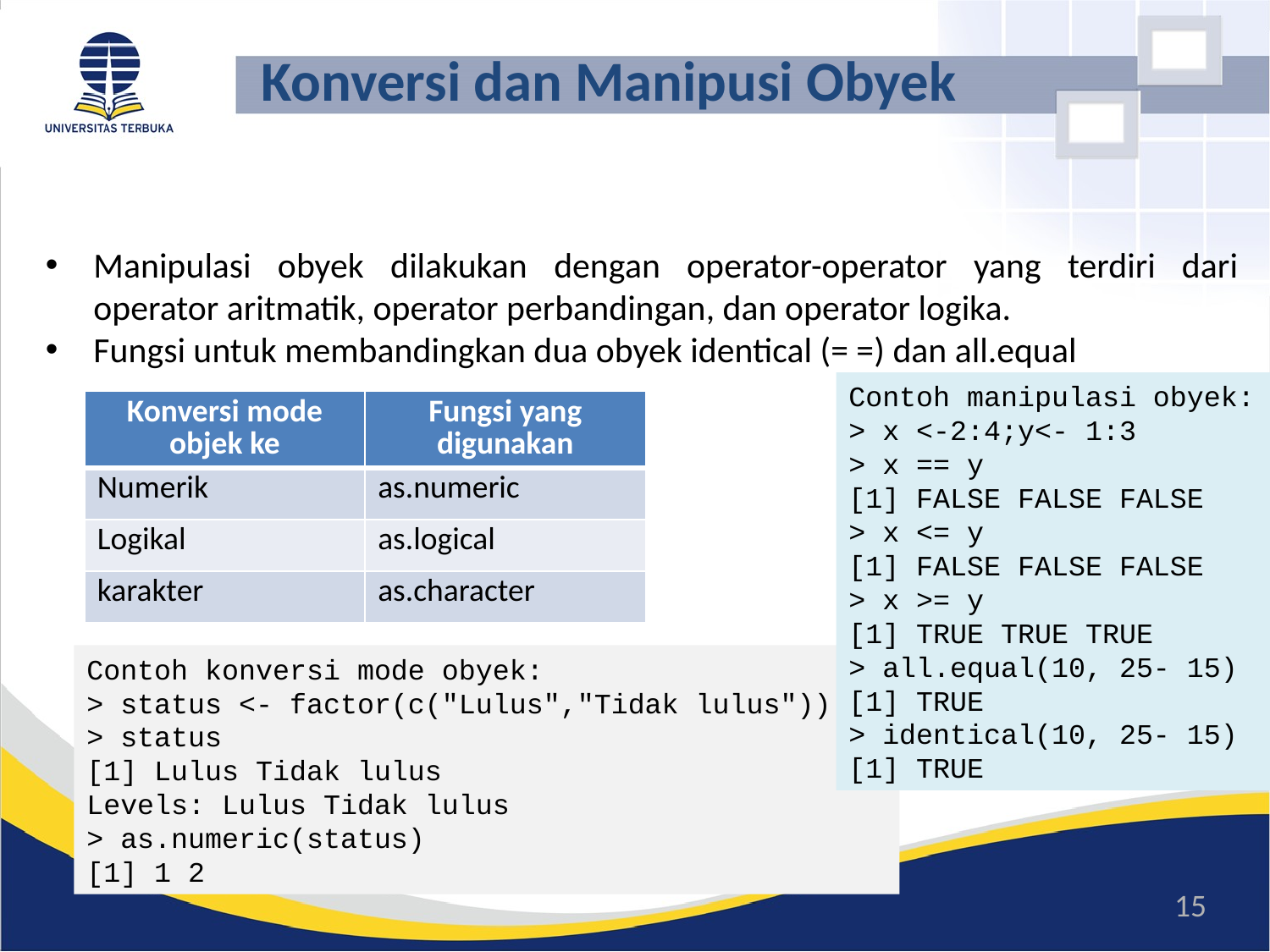

# Konversi dan Manipusi Obyek
Manipulasi obyek dilakukan dengan operator-operator yang terdiri dari operator aritmatik, operator perbandingan, dan operator logika.
Fungsi untuk membandingkan dua obyek identical (= =) dan all.equal
Contoh manipulasi obyek:
> x <-2:4;y<- 1:3
> x == y
[1] FALSE FALSE FALSE
> x <= y
[1] FALSE FALSE FALSE
> x >= y
[1] TRUE TRUE TRUE
> all.equal(10, 25- 15)
[1] TRUE
> identical(10, 25- 15)
[1] TRUE
| Konversi mode objek ke | Fungsi yang digunakan |
| --- | --- |
| Numerik | as.numeric |
| Logikal | as.logical |
| karakter | as.character |
Contoh konversi mode obyek:
> status <- factor(c("Lulus","Tidak lulus"))
> status
[1] Lulus Tidak lulus
Levels: Lulus Tidak lulus
> as.numeric(status)
[1] 1 2
15